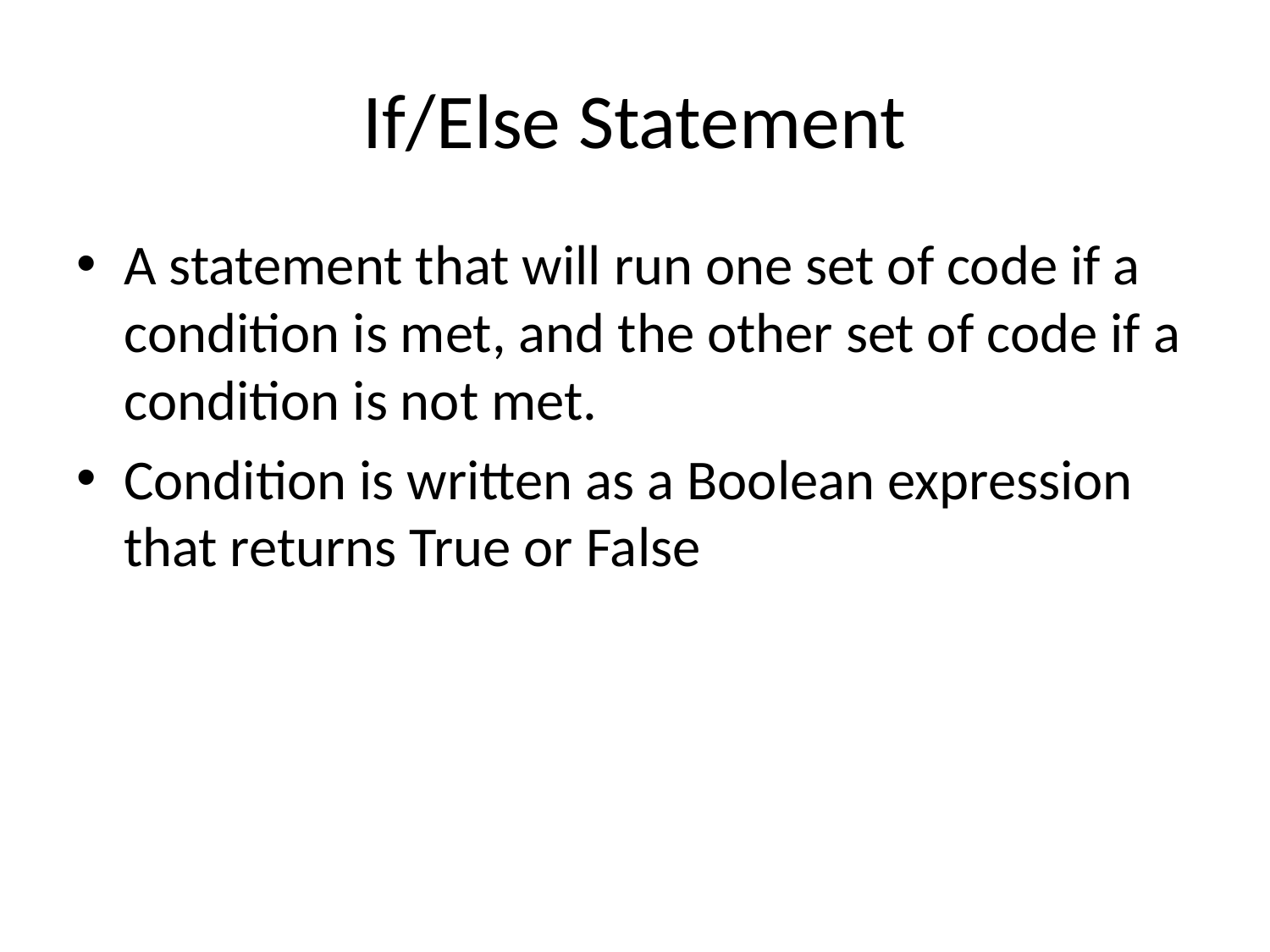

# If/Else Statement
A statement that will run one set of code if a condition is met, and the other set of code if a condition is not met.
Condition is written as a Boolean expression that returns True or False